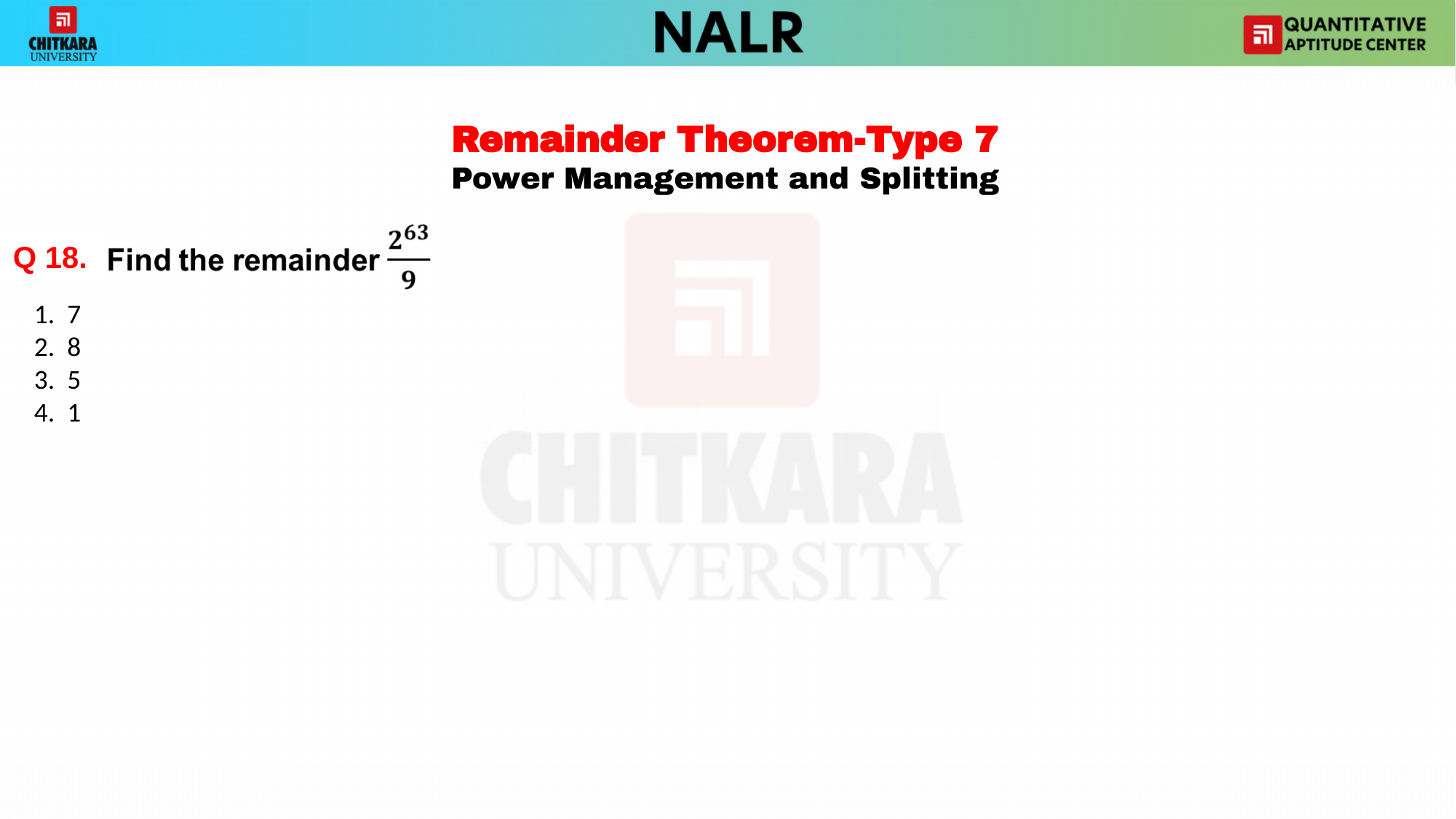

Remainder Theorem-Type 7
Power Management and Splitting

Q 18.
1.  7
2.  8
3.  5
4.  1